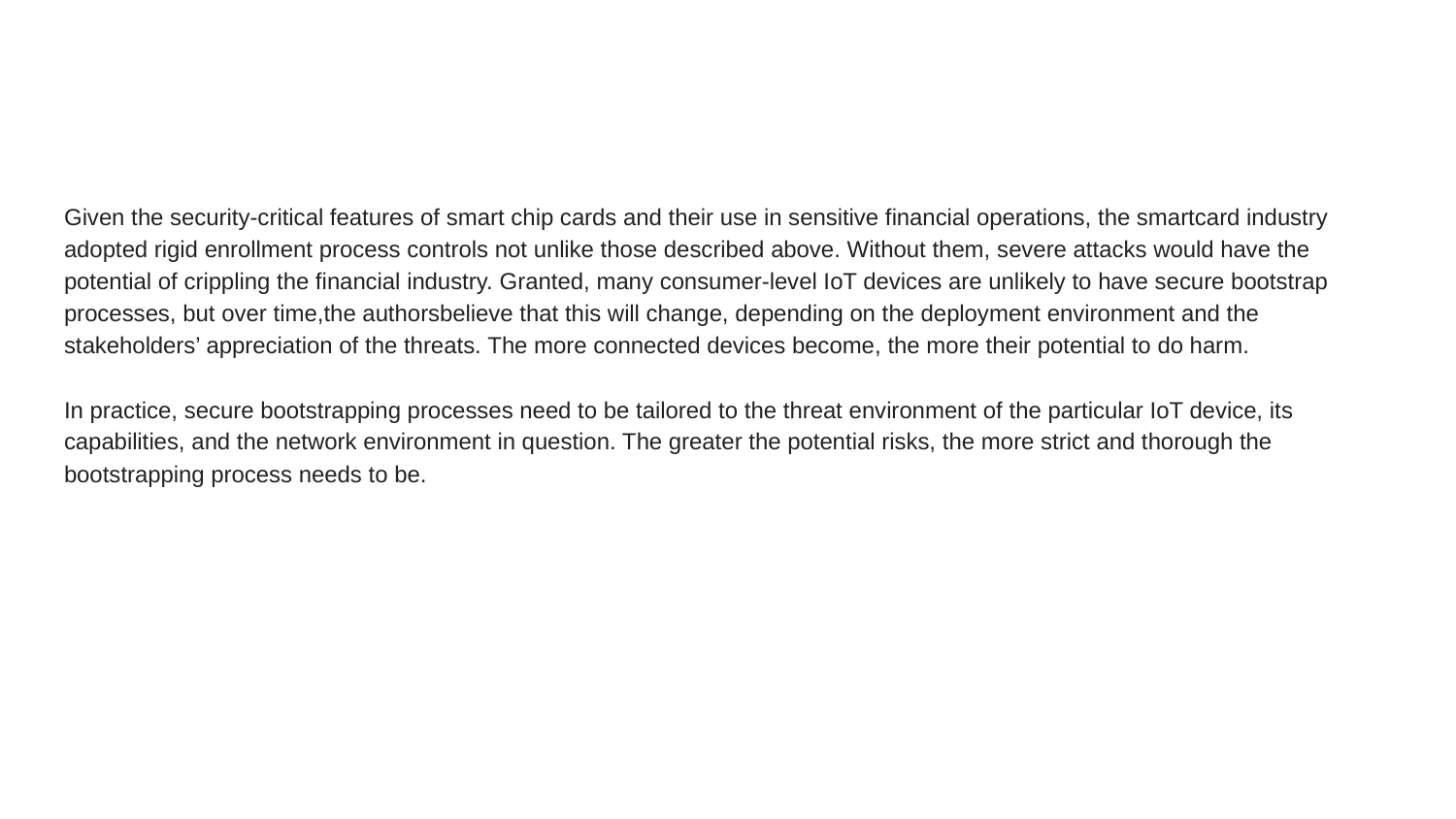

#
Given the security-critical features of smart chip cards and their use in sensitive financial operations, the smartcard industry adopted rigid enrollment process controls not unlike those described above. Without them, severe attacks would have the potential of crippling the financial industry. Granted, many consumer-level IoT devices are unlikely to have secure bootstrap processes, but over time,the authorsbelieve that this will change, depending on the deployment environment and the stakeholders’ appreciation of the threats. The more connected devices become, the more their potential to do harm.
In practice, secure bootstrapping processes need to be tailored to the threat environment of the particular IoT device, its capabilities, and the network environment in question. The greater the potential risks, the more strict and thorough the bootstrapping process needs to be.